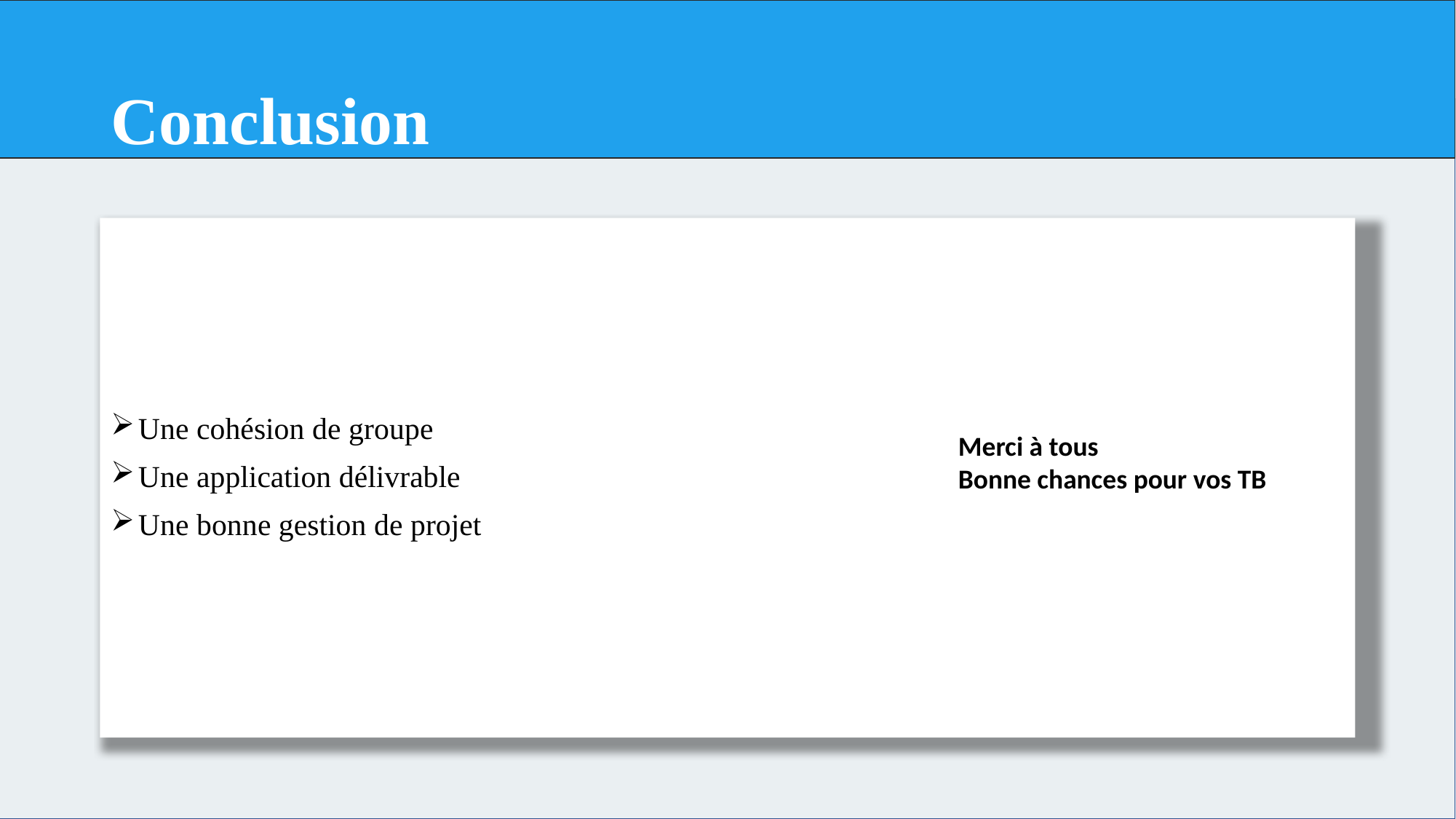

# Conclusion
Une cohésion de groupe
Une application délivrable
Une bonne gestion de projet
Merci à tous
Bonne chances pour vos TB